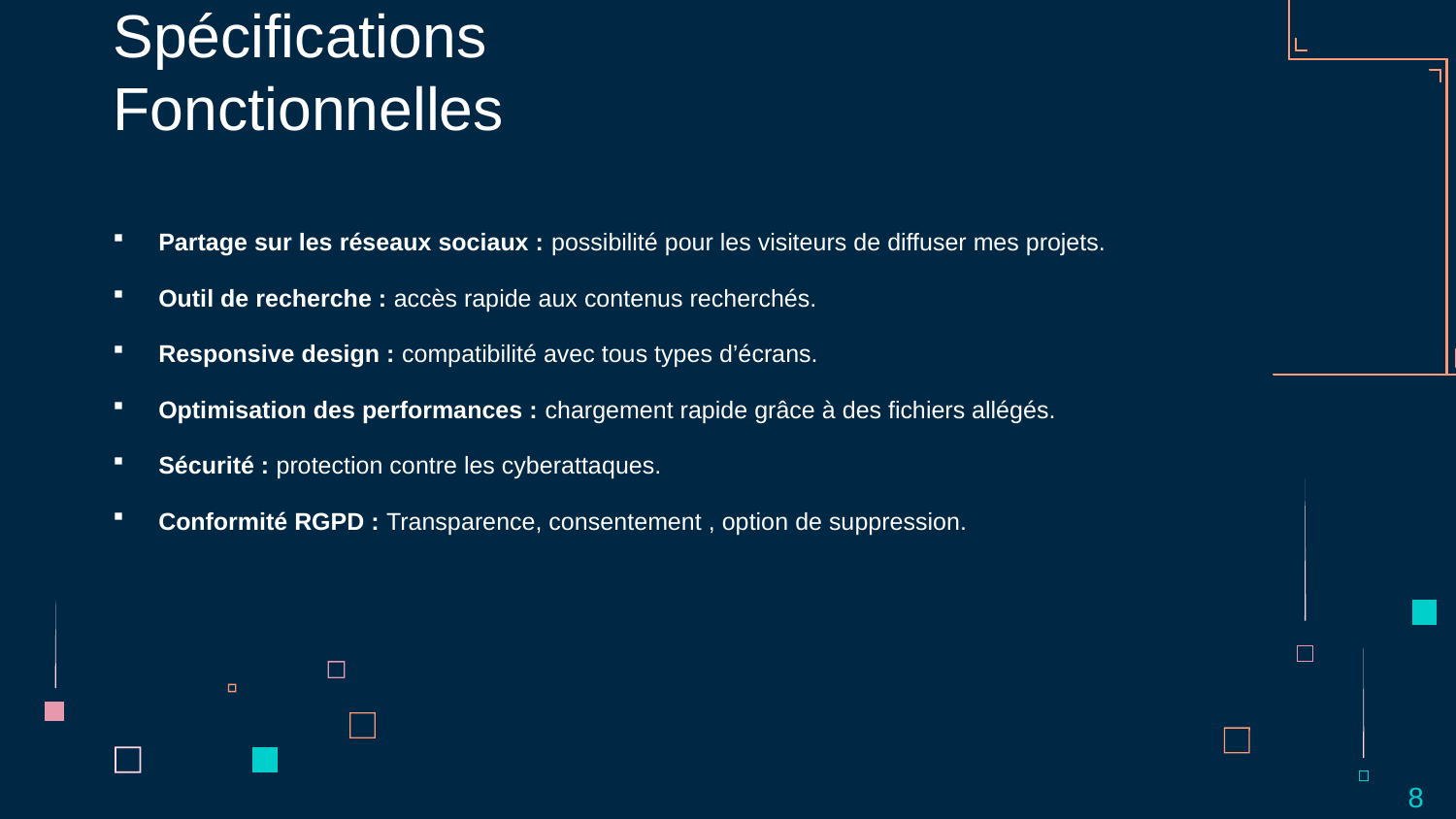

# Spécifications Fonctionnelles
Partage sur les réseaux sociaux : possibilité pour les visiteurs de diffuser mes projets.
Outil de recherche : accès rapide aux contenus recherchés.
Responsive design : compatibilité avec tous types d’écrans.
Optimisation des performances : chargement rapide grâce à des fichiers allégés.
Sécurité : protection contre les cyberattaques.
Conformité RGPD : Transparence, consentement , option de suppression.
8